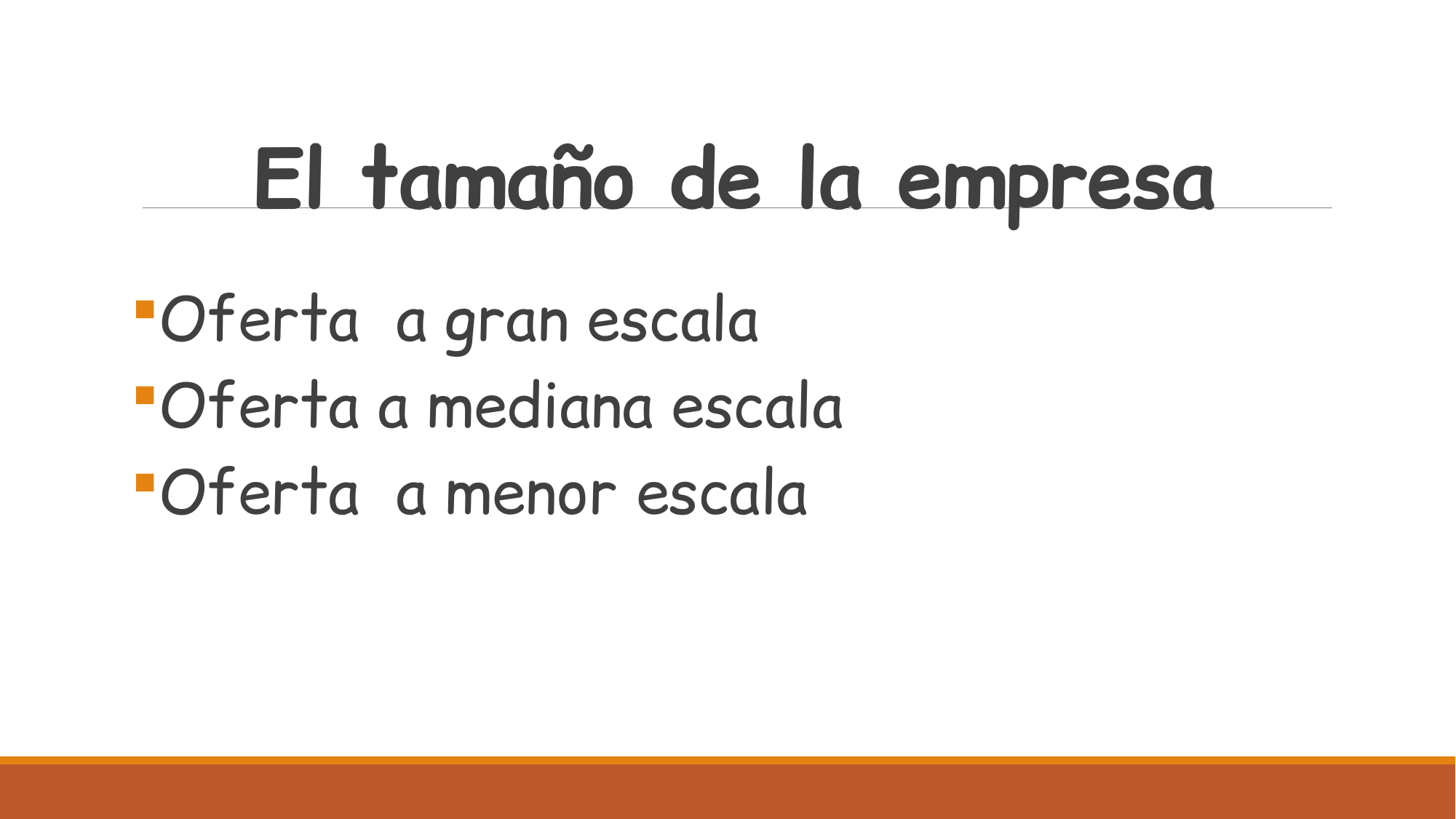

# El tamaño de la empresa
Oferta  a gran escala
Oferta a mediana escala
Oferta  a menor escala